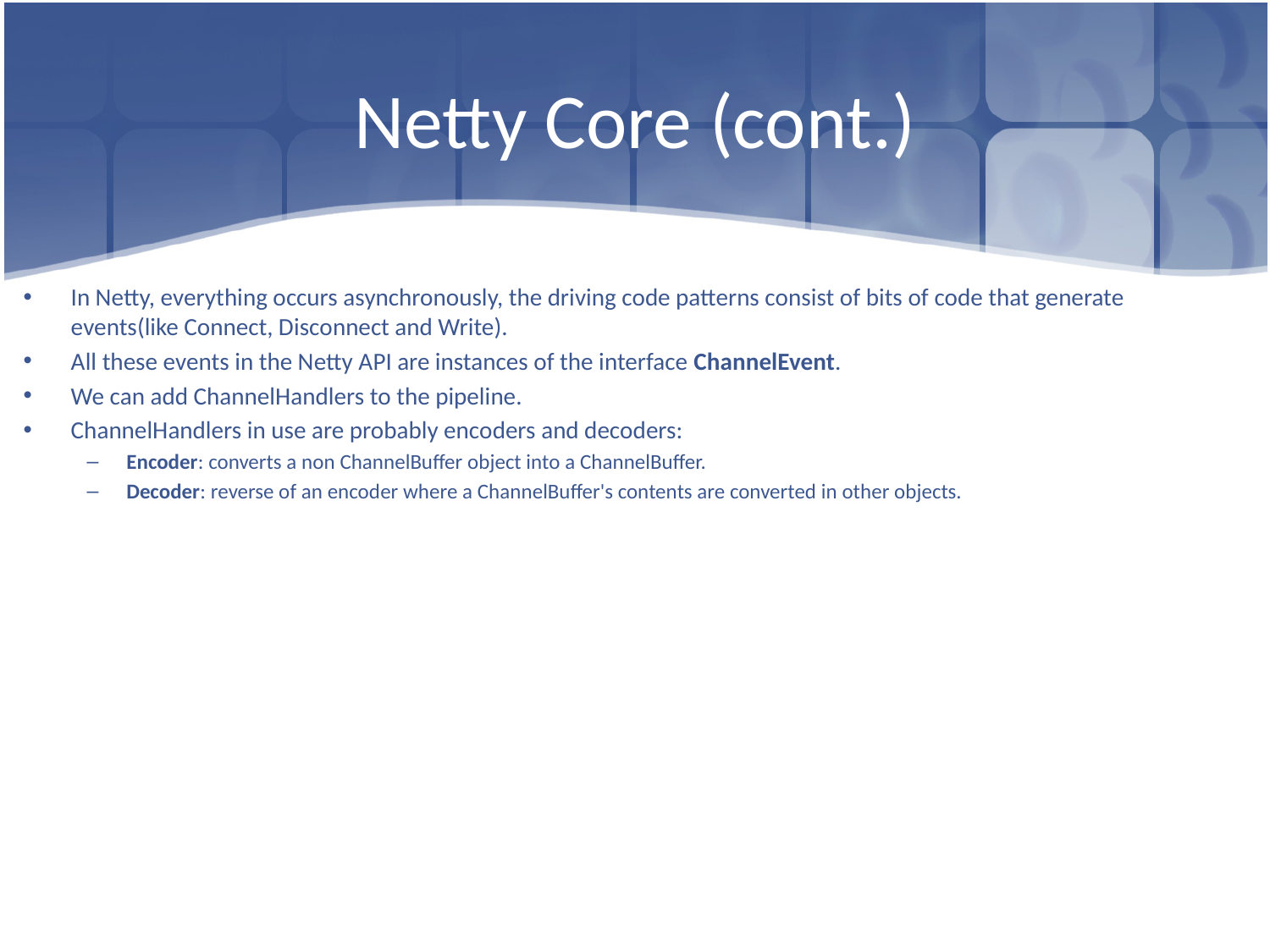

# Netty Core (cont.)
In Netty, everything occurs asynchronously, the driving code patterns consist of bits of code that generate events(like Connect, Disconnect and Write).
All these events in the Netty API are instances of the interface ChannelEvent.
We can add ChannelHandlers to the pipeline.
ChannelHandlers in use are probably encoders and decoders:
Encoder: converts a non ChannelBuffer object into a ChannelBuffer.
Decoder: reverse of an encoder where a ChannelBuffer's contents are converted in other objects.